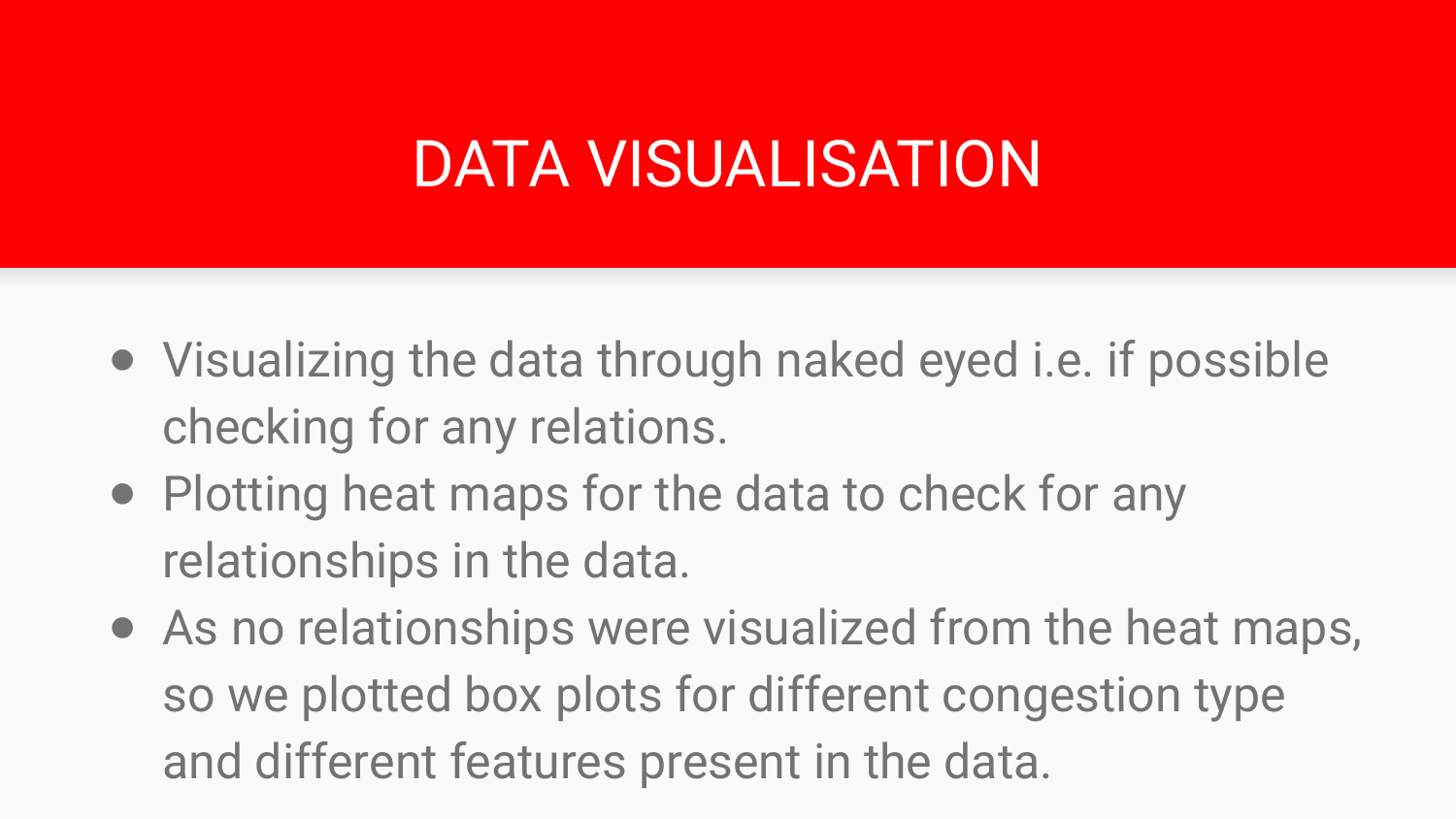

# DATA VISUALISATION
Visualizing the data through naked eyed i.e. if possible checking for any relations.
Plotting heat maps for the data to check for any relationships in the data.
As no relationships were visualized from the heat maps, so we plotted box plots for different congestion type and different features present in the data.